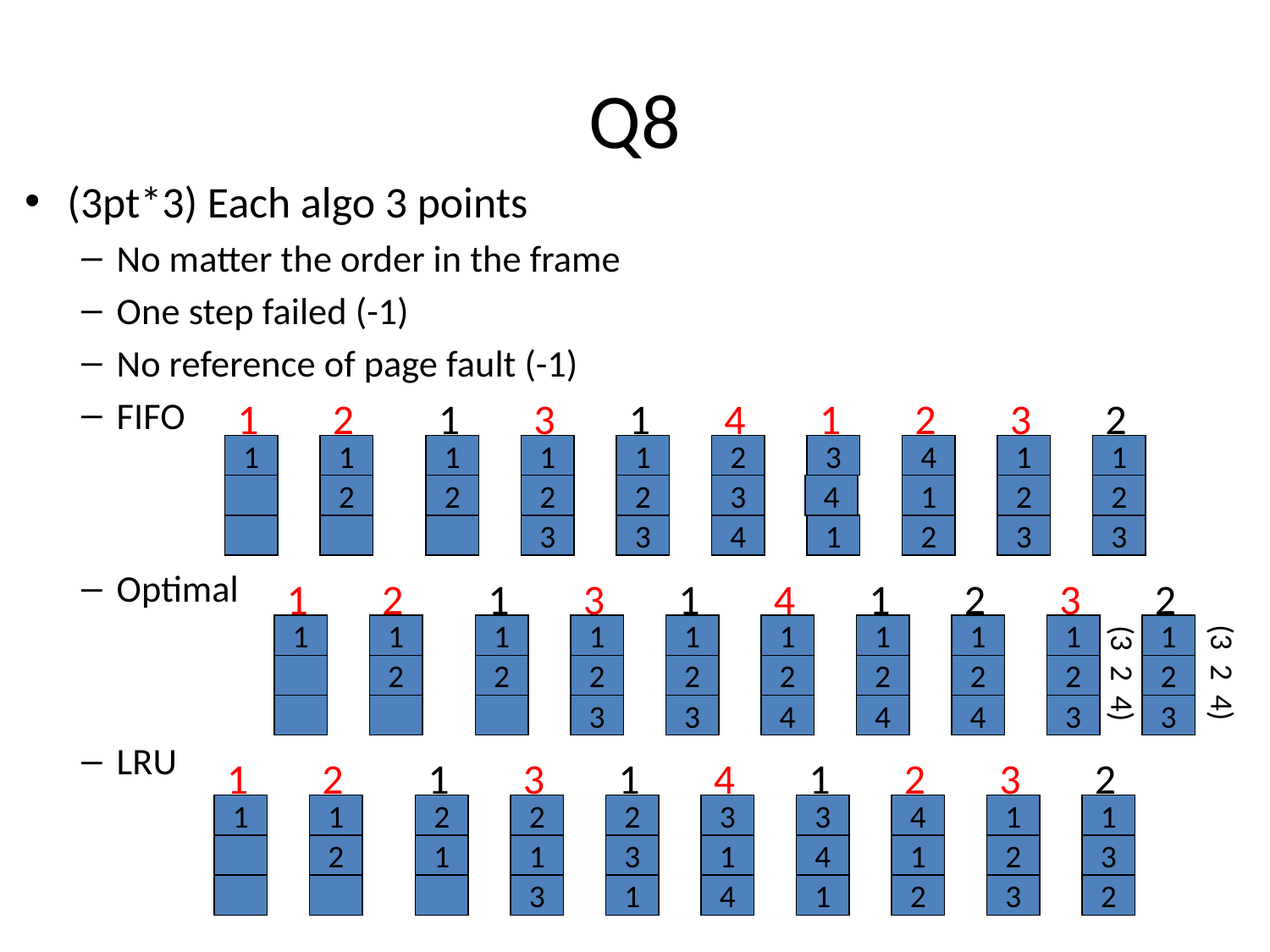

# Q8
(3pt*3) Each algo 3 points
No matter the order in the frame
One step failed (-1)
No reference of page fault (-1)
FIFO

Optimal

LRU

1
2
1
3
1
4
1
2
3
2
1
1
1
1
1
2
3
4
1
1

2
2
2
2
3
4
1
2
2

3
3
4
1
2
3
3
1
2
1
3
1
4
1
2
3
2
1
1
1
1
1
1
1
1
1
1

2
2
2
2
2
2
2
2
2

3
3
4
4
4
3
3
 (3  2  4)
 (3  2  4)
1
2
1
3
1
4
1
2
3
2
1
1
2
2
2
3
3
4
1
1

2
1
1
3
1
4
1
2
3

3
1
4
1
2
3
2